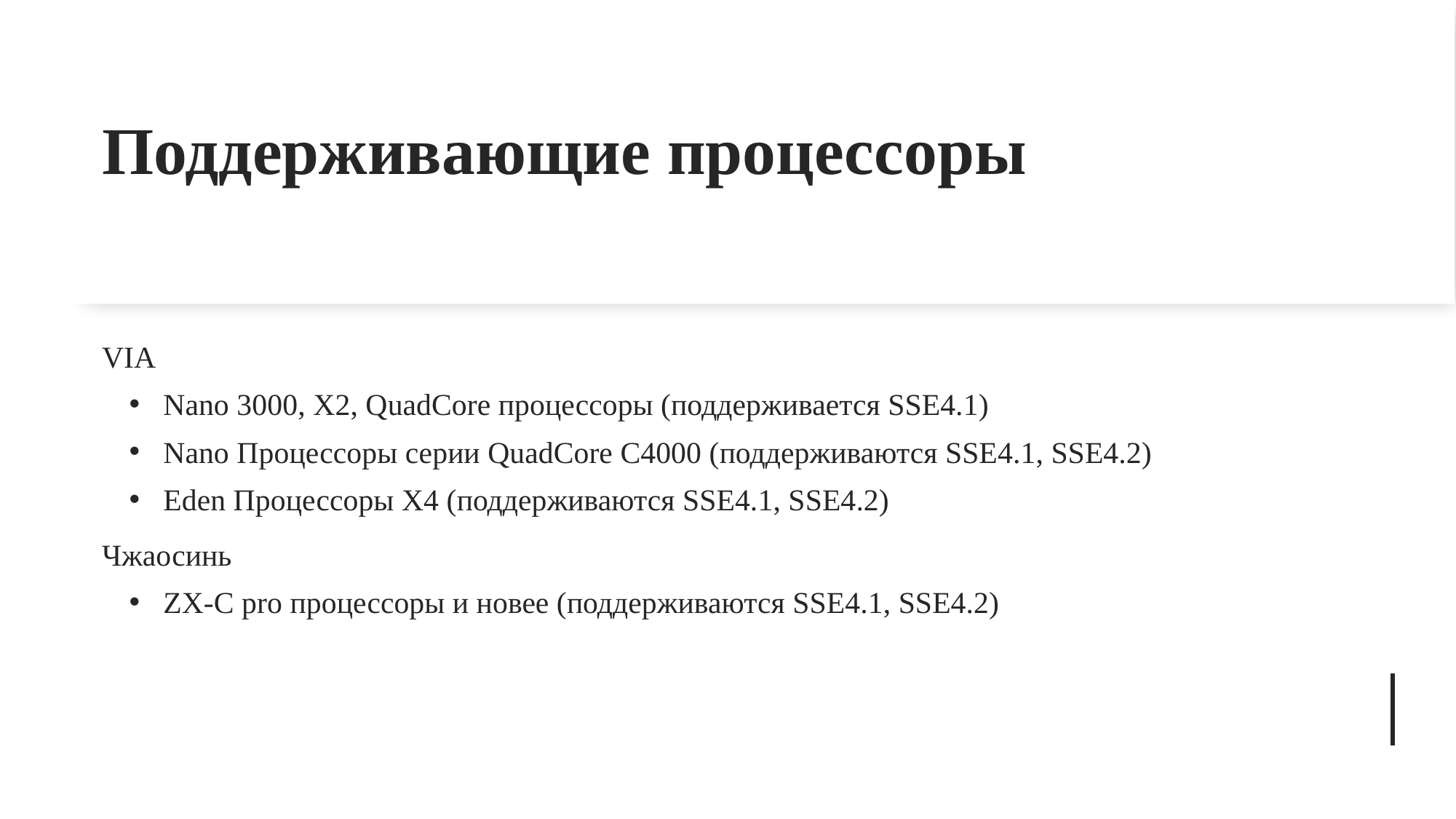

# Поддерживающие процессоры

VIA
Nano 3000, X2, QuadCore процессоры (поддерживается SSE4.1)
Nano Процессоры серии QuadCore C4000 (поддерживаются SSE4.1, SSE4.2)
Eden Процессоры X4 (поддерживаются SSE4.1, SSE4.2)
Чжаосинь
ZX-C pro процессоры и новее (поддерживаются SSE4.1, SSE4.2)